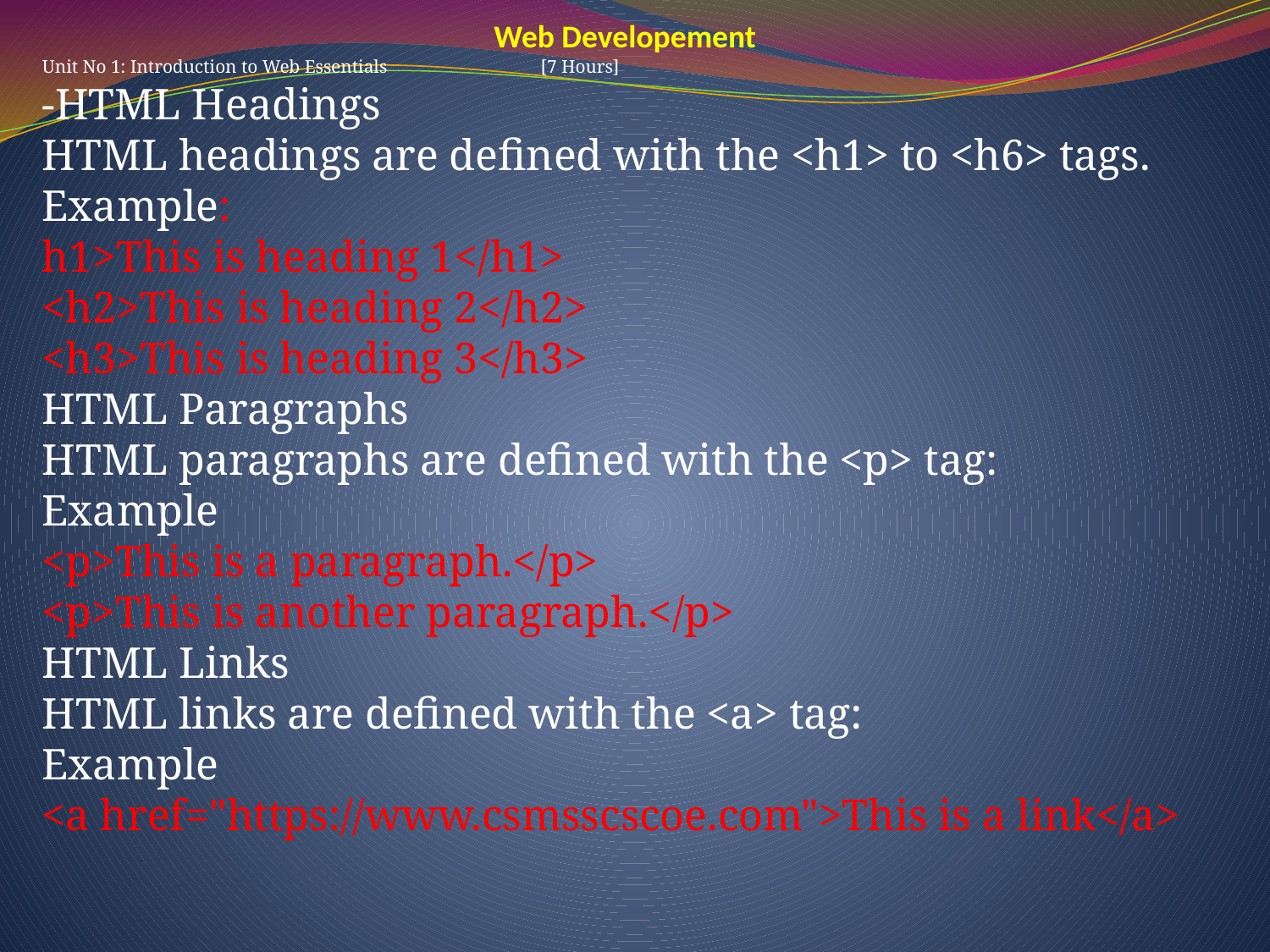

Web Developement
Unit No 1: Introduction to Web Essentials                                 [7 Hours]
-HTML Headings
HTML headings are defined with the <h1> to <h6> tags.
Example:
h1>This is heading 1</h1>
<h2>This is heading 2</h2>
<h3>This is heading 3</h3>
HTML Paragraphs
HTML paragraphs are defined with the <p> tag:
Example
<p>This is a paragraph.</p>
<p>This is another paragraph.</p>
HTML Links
HTML links are defined with the <a> tag:
Example
<a href="https://www.csmsscscoe.com">This is a link</a>